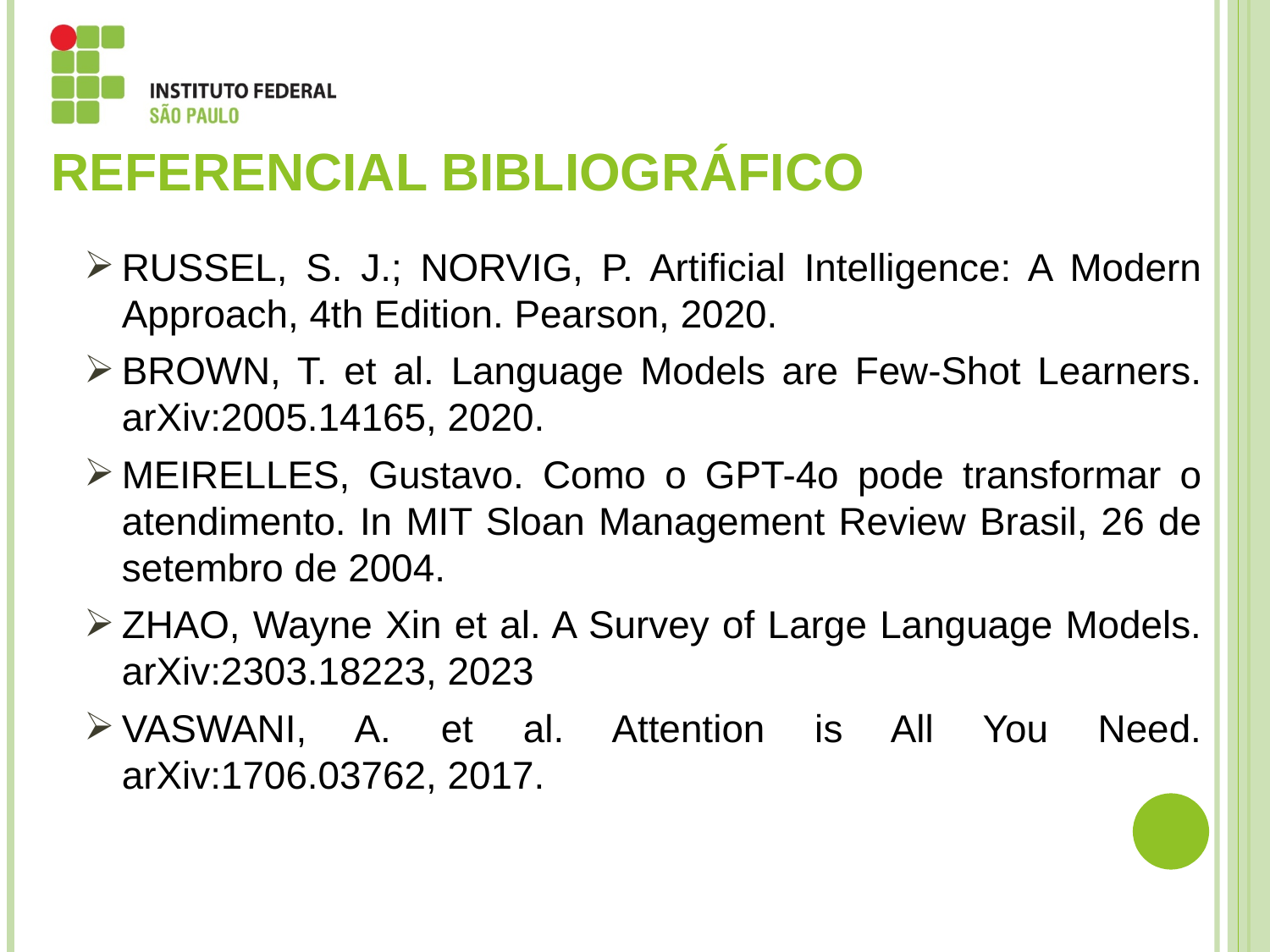

REFERENCIAL BIBLIOGRÁFICO
RUSSEL, S. J.; NORVIG, P. Artificial Intelligence: A Modern Approach, 4th Edition. Pearson, 2020.
BROWN, T. et al. Language Models are Few-Shot Learners. arXiv:2005.14165, 2020.
MEIRELLES, Gustavo. Como o GPT-4o pode transformar o atendimento. In MIT Sloan Management Review Brasil, 26 de setembro de 2004.
ZHAO, Wayne Xin et al. A Survey of Large Language Models. arXiv:2303.18223, 2023
VASWANI, A. et al. Attention is All You Need. arXiv:1706.03762, 2017.